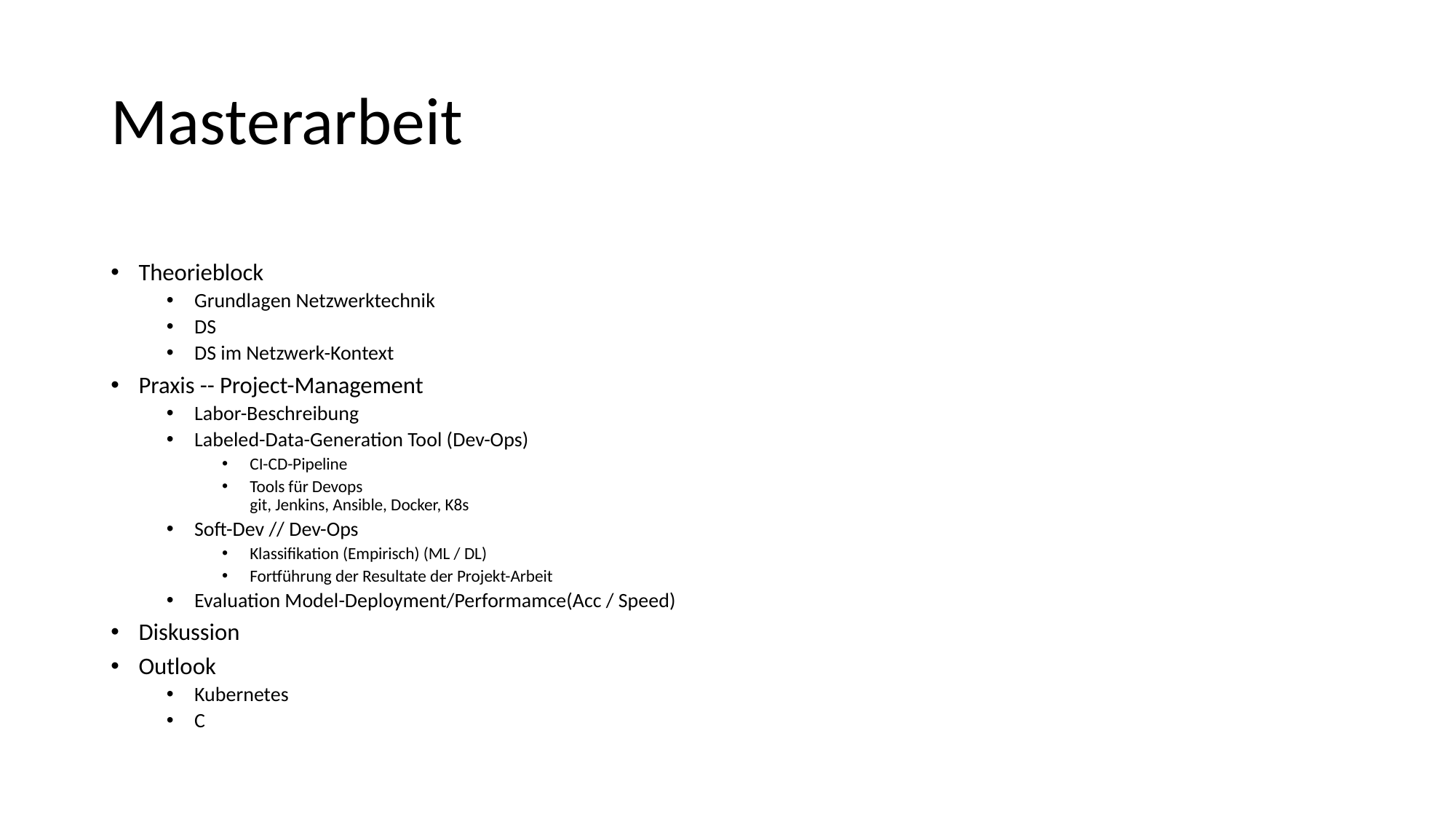

# Masterarbeit

Theorieblock
Grundlagen Netzwerktechnik
DS
DS im Netzwerk-Kontext
Praxis -- Project-Management
Labor-Beschreibung
Labeled-Data-Generation Tool (Dev-Ops)
CI-CD-Pipeline
Tools für Devops
git, Jenkins, Ansible, Docker, K8s
Soft-Dev // Dev-Ops
Klassifikation (Empirisch) (ML / DL)
Fortführung der Resultate der Projekt-Arbeit
Evaluation Model-Deployment/Performamce(Acc / Speed)
Diskussion
Outlook
Kubernetes
C